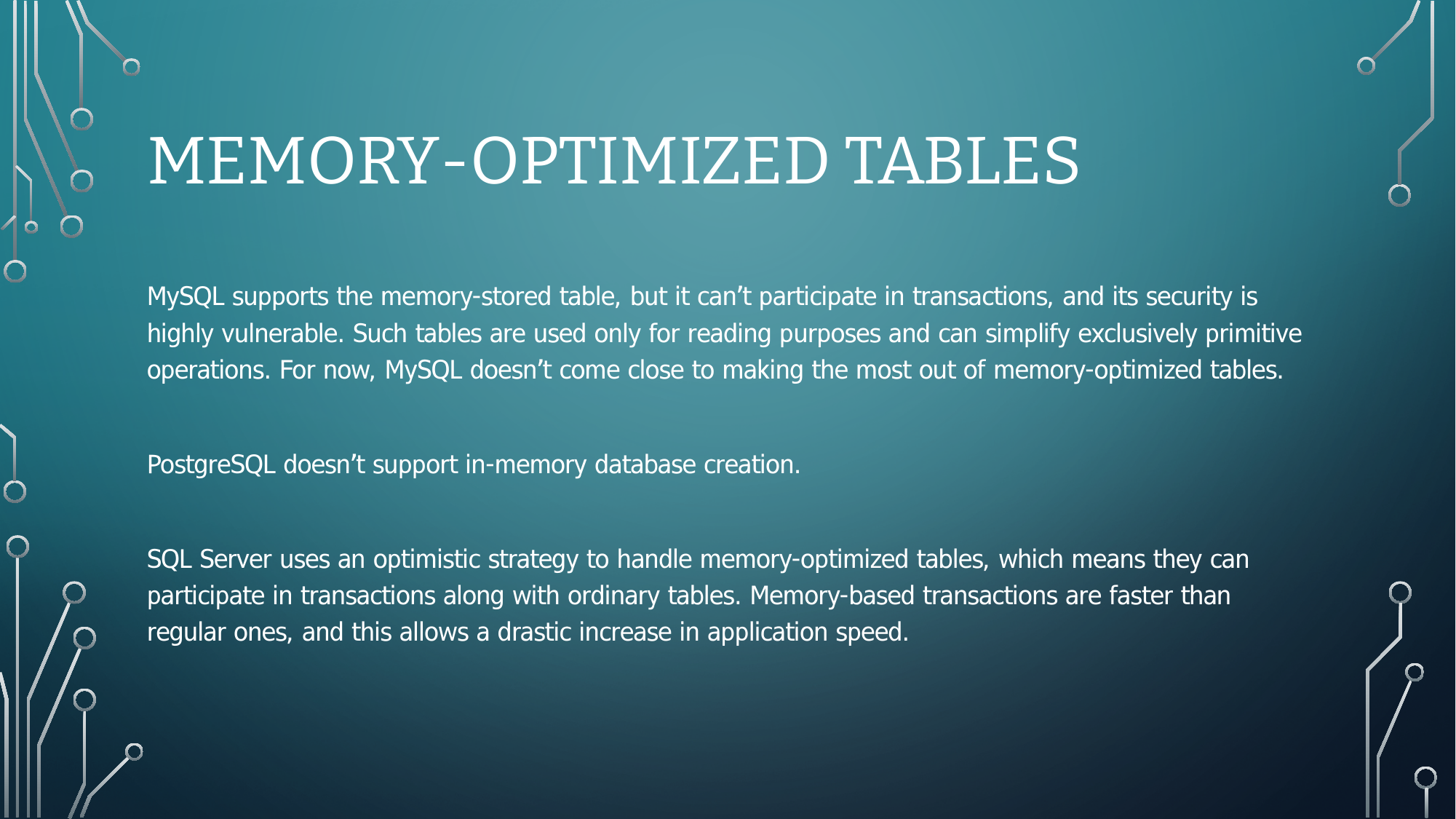

# Memory-Optimized Tables
MySQL supports the memory-stored table, but it can’t participate in transactions, and its security is highly vulnerable. Such tables are used only for reading purposes and can simplify exclusively primitive operations. For now, MySQL doesn’t come close to making the most out of memory-optimized tables.

PostgreSQL doesn’t support in-memory database creation.

SQL Server uses an optimistic strategy to handle memory-optimized tables, which means they can participate in transactions along with ordinary tables. Memory-based transactions are faster than regular ones, and this allows a drastic increase in application speed.